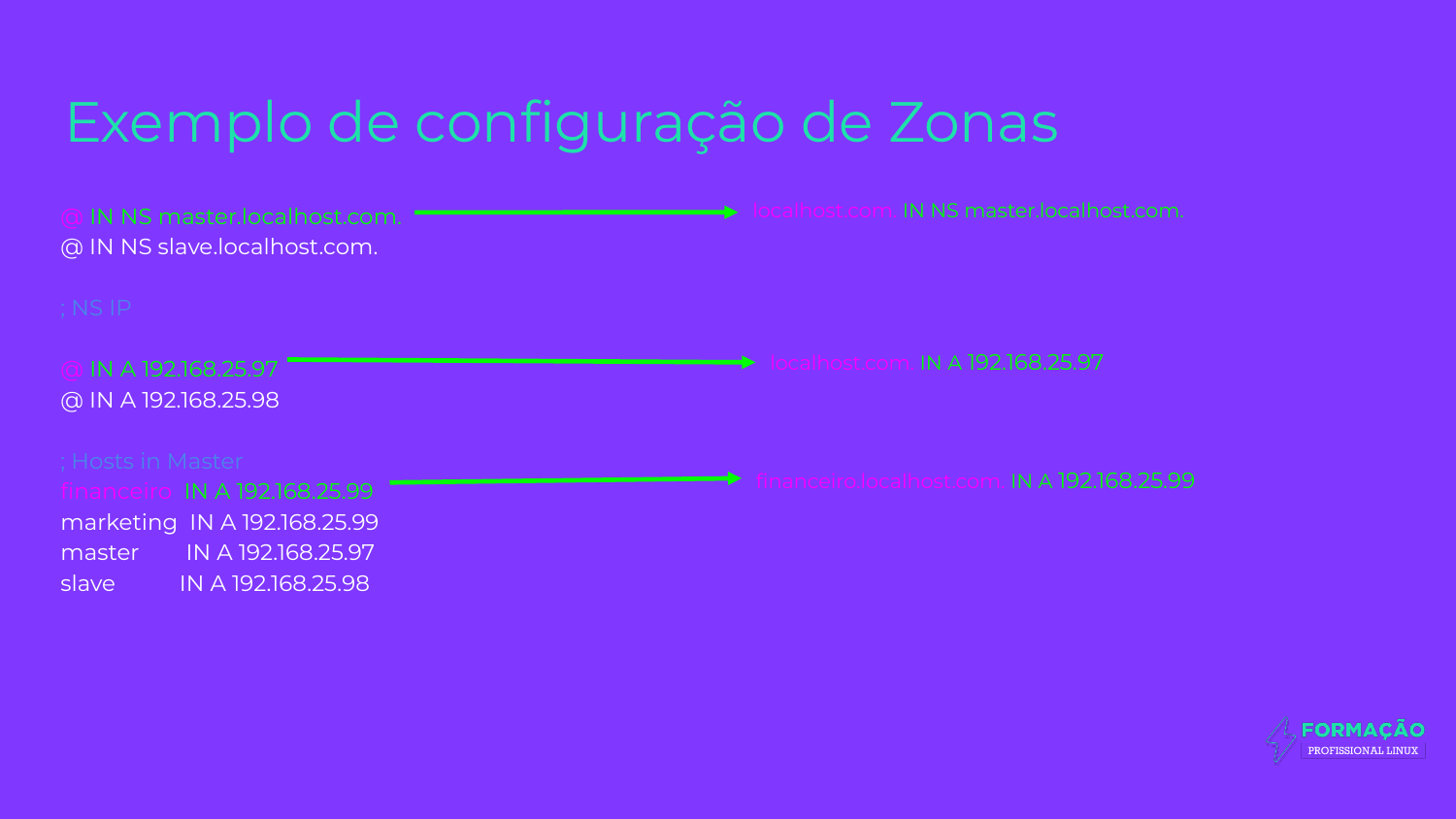

# Exemplo de configuração de Zonas

@ IN NS master.localhost.com.
@ IN NS slave.localhost.com.

; NS IP

@ IN A 192.168.25.97
@ IN A 192.168.25.98

; Hosts in Master
financeiro  IN A 192.168.25.99
marketing  IN A 192.168.25.99
master        IN A 192.168.25.97
slave           IN A 192.168.25.98

localhost.com. IN NS master.localhost.com.
localhost.com. IN A 192.168.25.97

financeiro.localhost.com. IN A 192.168.25.99